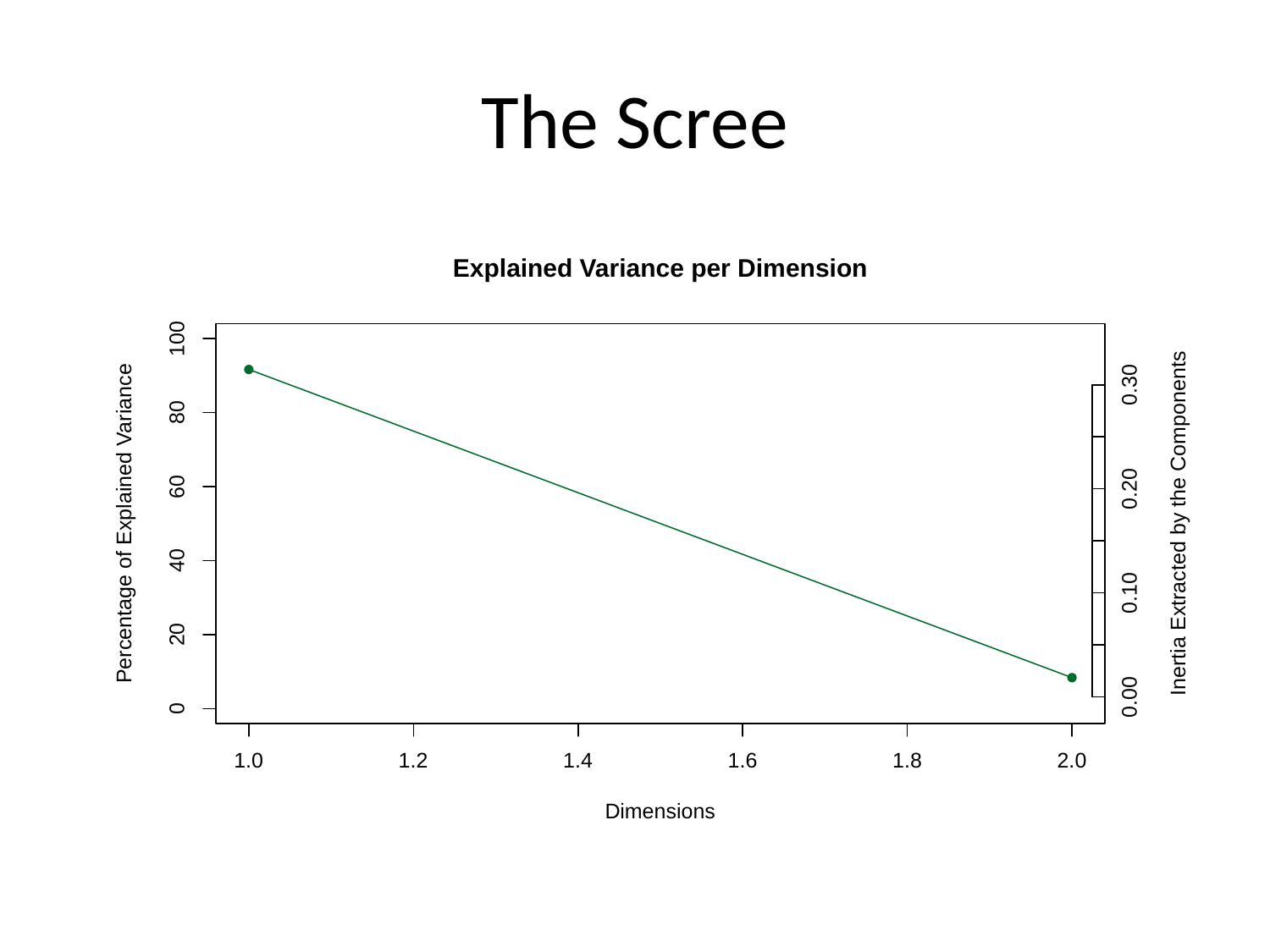

# The Scree

Explained Variance per Dimension

100

0.30

80

60
0.20

Percentage of Explained Variance
Inertia Extracted by the Components

40

0.10

20

0.00

0

1.0
1.6
1.8
2.0
1.2
1.4
Dimensions